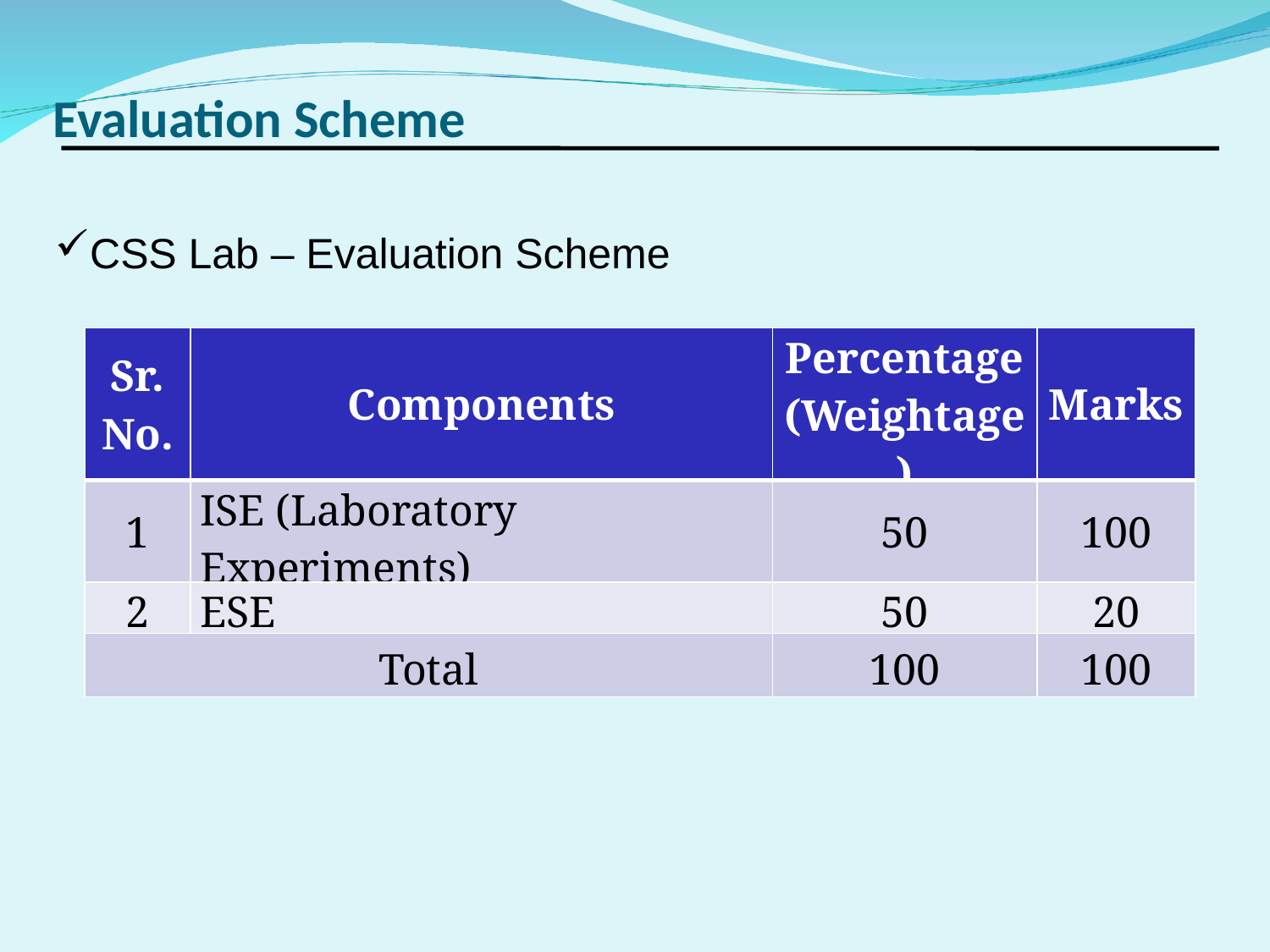

Evaluation Scheme

CSS Lab – Evaluation Scheme
| Sr. No. | Components | Percentage (Weightage) | Marks |
| --- | --- | --- | --- |
| 1 | ISE (Laboratory Experiments) | 50 | 100 |
| 2 | ESE | 50 | 20 |
| Total |  | 100 | 100 |